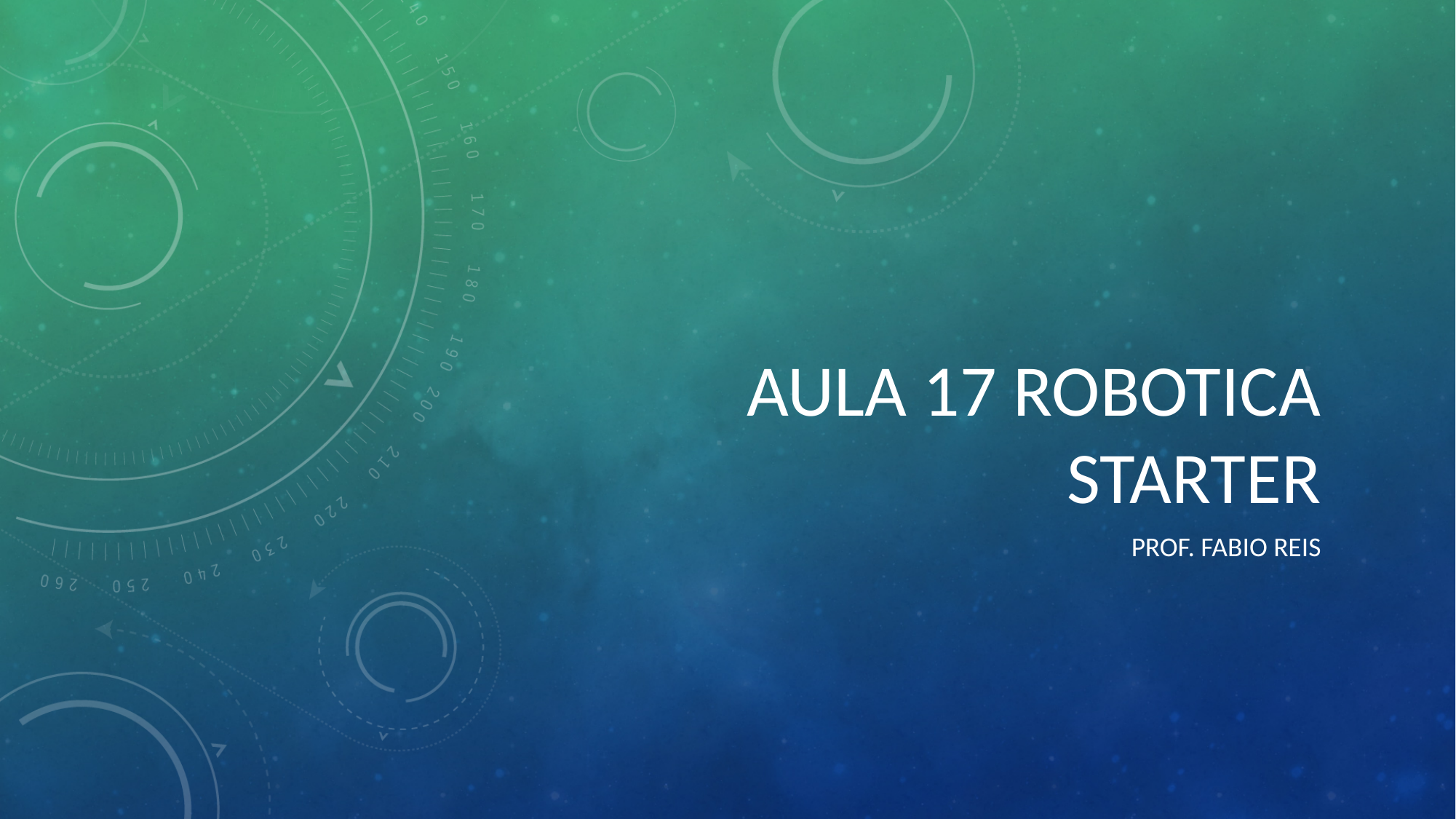

# Aula 17 ROBOTICA STARTER
Prof. Fabio reis